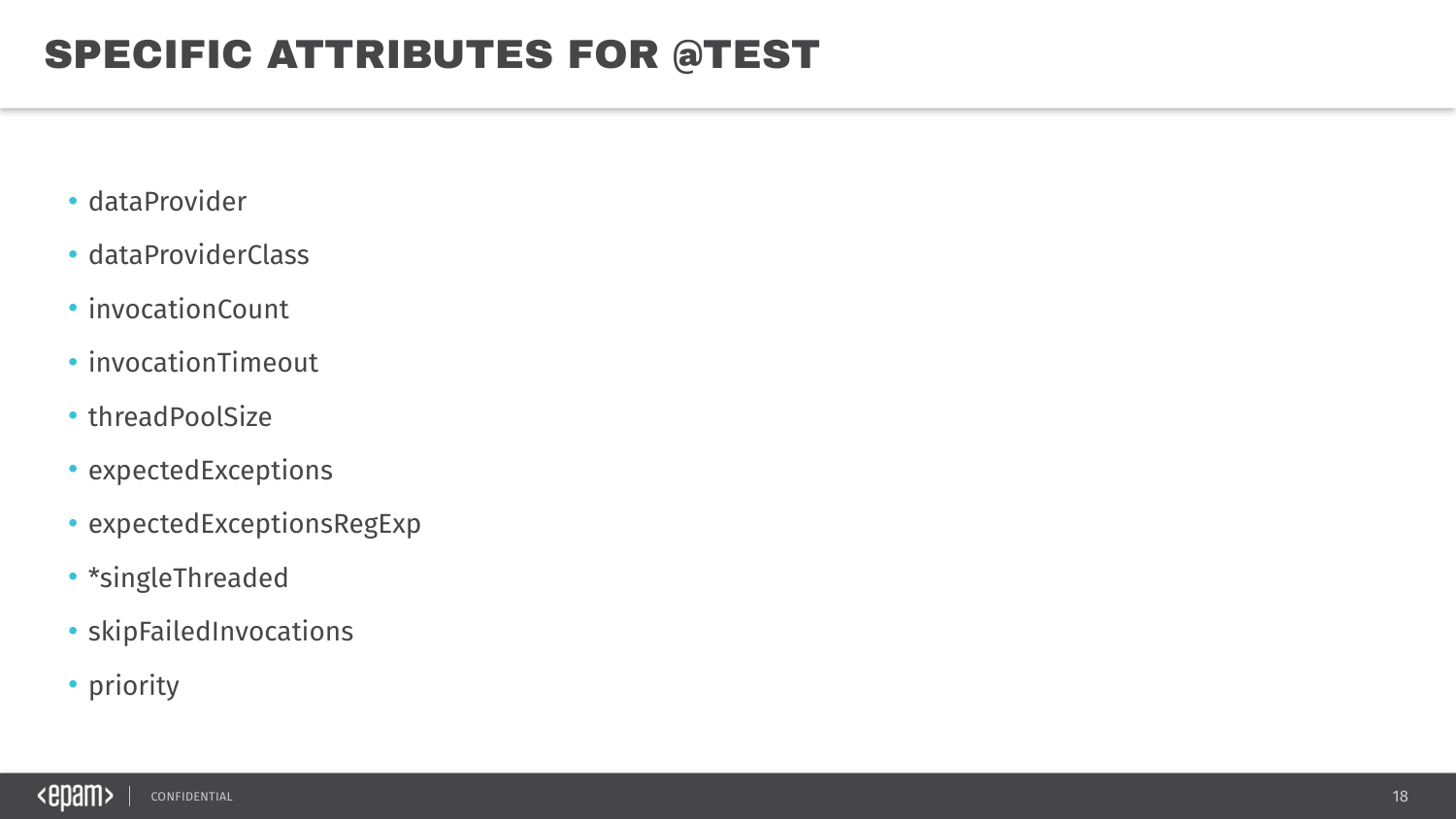

SPECIFIC ATTRIBUTES FOR @TEST
dataProvider
dataProviderClass
invocationCount
invocationTimeout
threadPoolSize
expectedExceptions
expectedExceptionsRegExp
*singleThreaded
skipFailedInvocations
priority